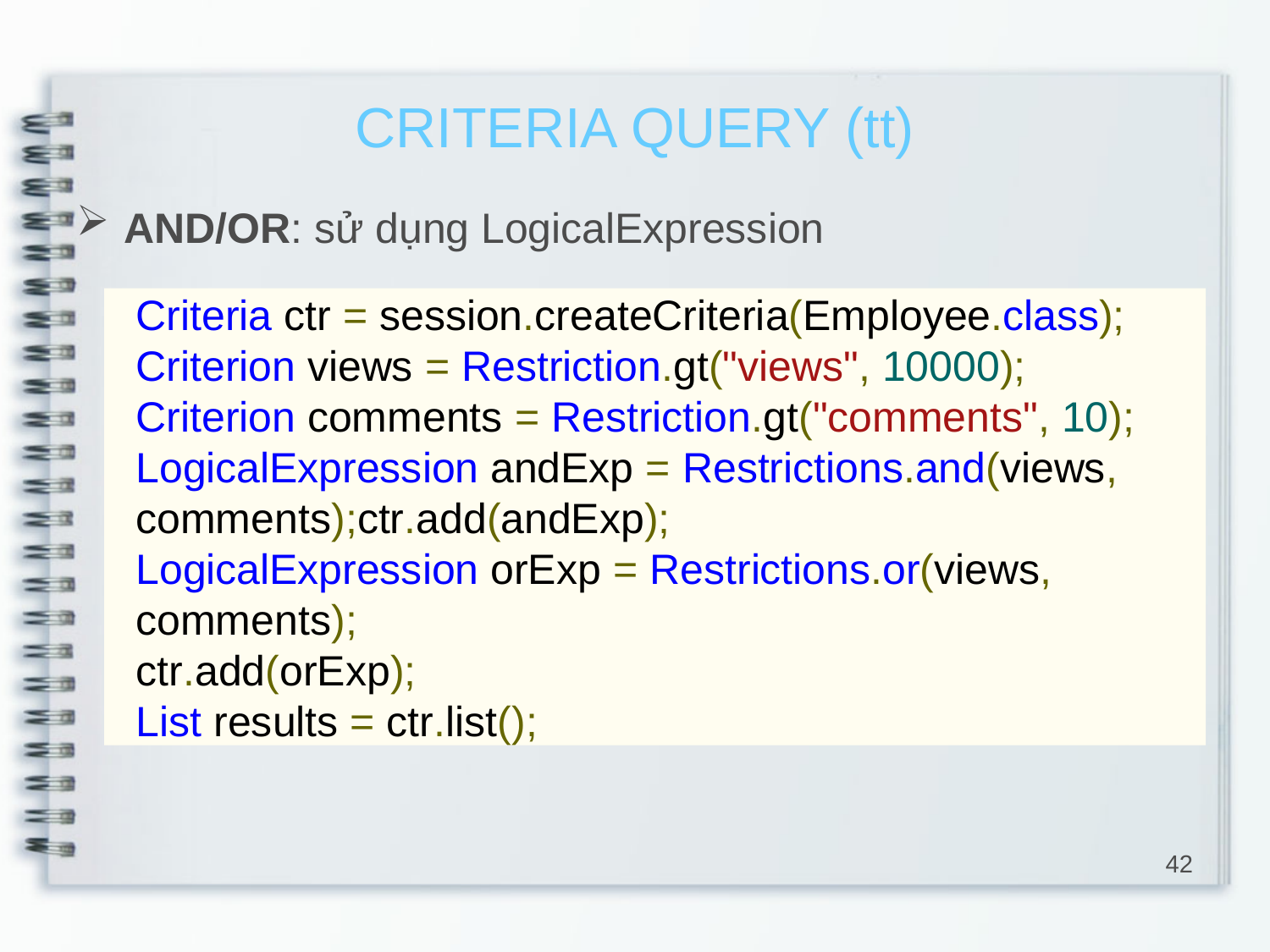

# CRITERIA QUERY (tt)
AND/OR: sử dụng LogicalExpression

Criteria ctr = session.createCriteria(Employee.class);
Criterion views = Restriction.gt("views", 10000);
Criterion comments = Restriction.gt("comments", 10);
LogicalExpression andExp = Restrictions.and(views, comments);ctr.add(andExp);
LogicalExpression orExp = Restrictions.or(views, comments);
ctr.add(orExp);
List results = ctr.list();
42